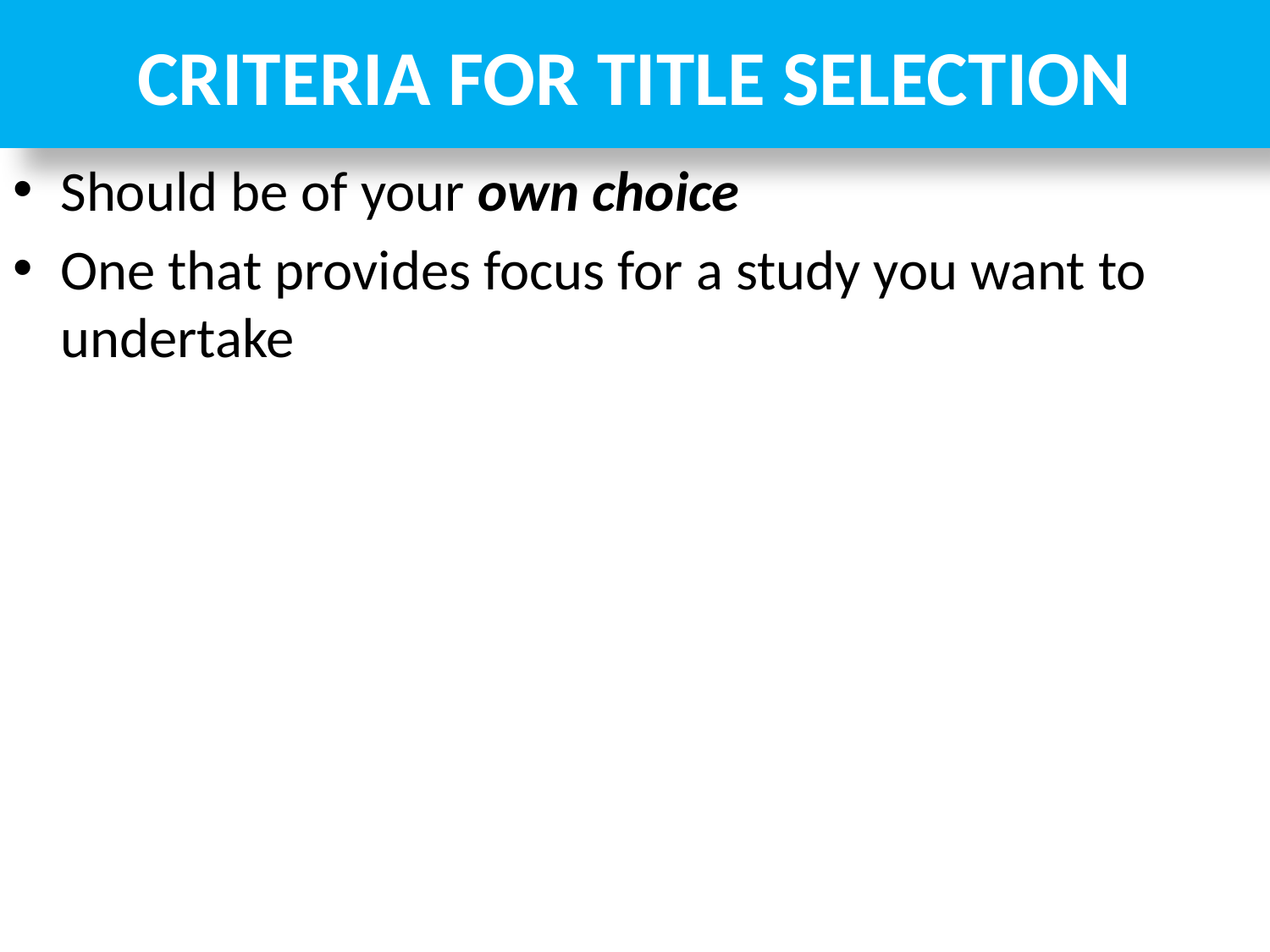

# CRITERIA FOR TITLE SELECTION
Should be of your own choice
One that provides focus for a study you want to undertake